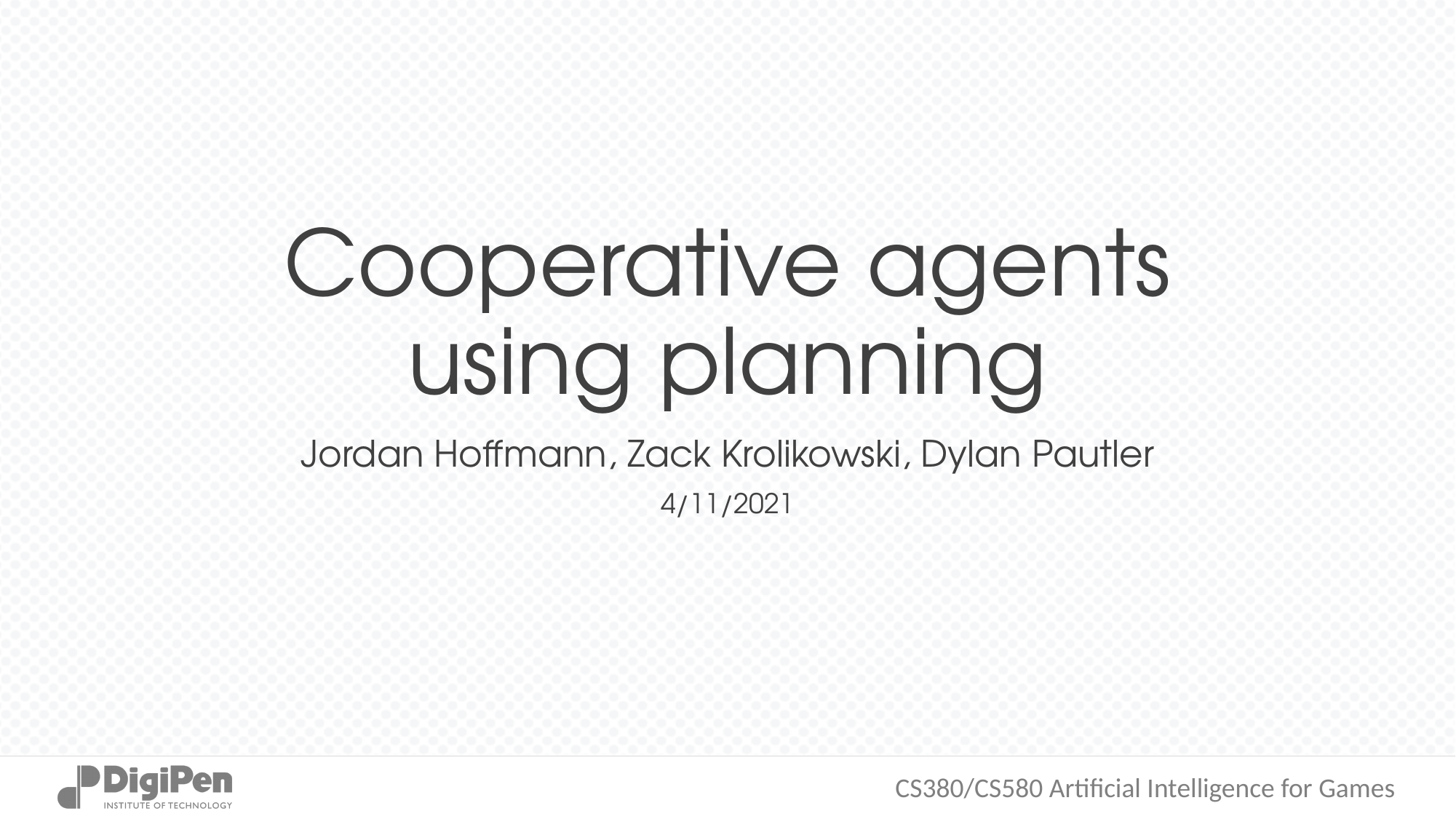

# Cooperative agents using planning
Jordan Hoffmann, Zack Krolikowski, Dylan Pautler
4/11/2021